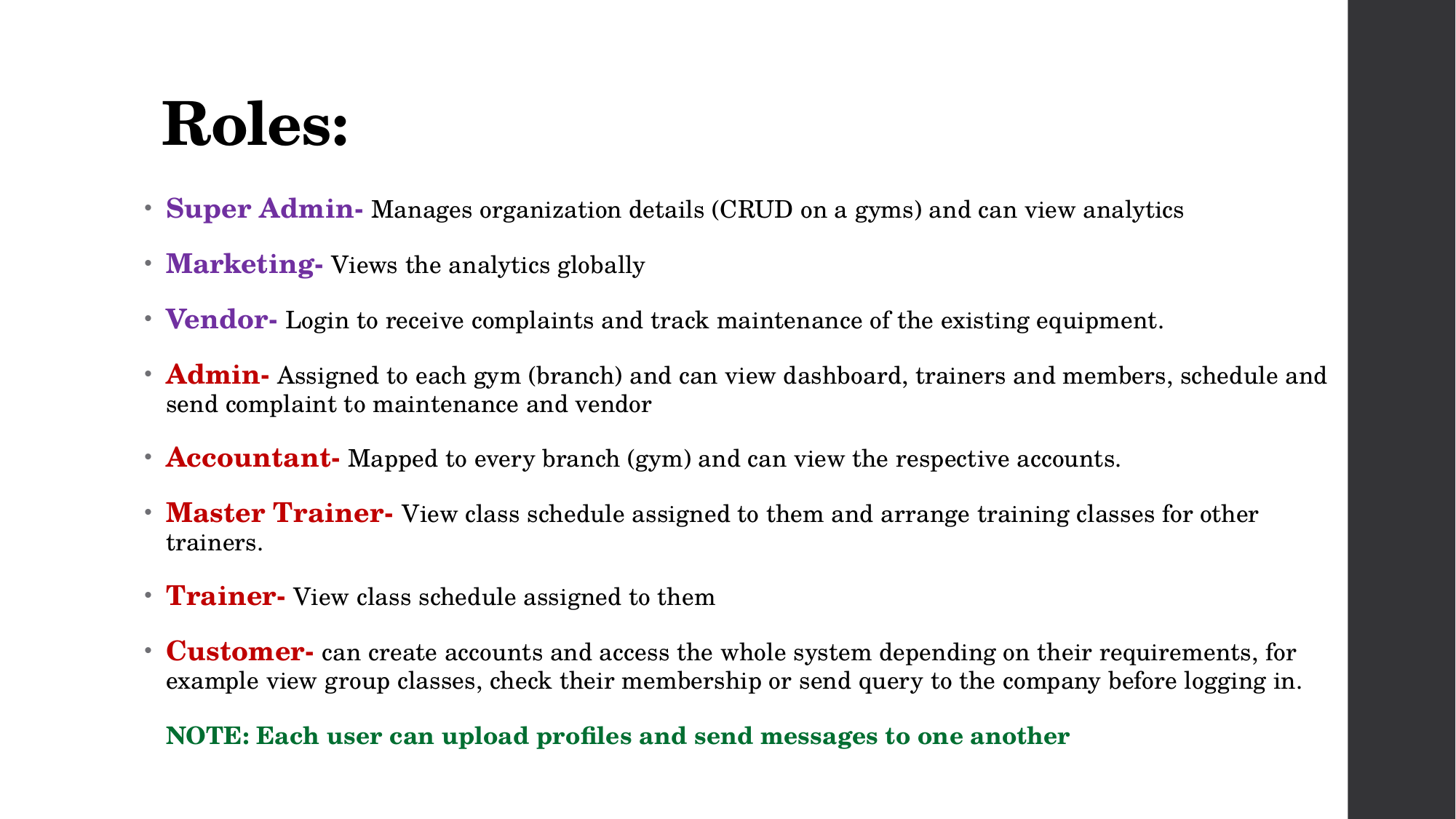

# Roles:
Super Admin- Manages organization details (CRUD on a gyms) and can view analytics
Marketing- Views the analytics globally
Vendor- Login to receive complaints and track maintenance of the existing equipment.
Admin- Assigned to each gym (branch) and can view dashboard, trainers and members, schedule and send complaint to maintenance and vendor
Accountant- Mapped to every branch (gym) and can view the respective accounts.
Master Trainer- View class schedule assigned to them and arrange training classes for other trainers.
Trainer- View class schedule assigned to them
Customer- can create accounts and access the whole system depending on their requirements, for example view group classes, check their membership or send query to the company before logging in.
NOTE: Each user can upload profiles and send messages to one another